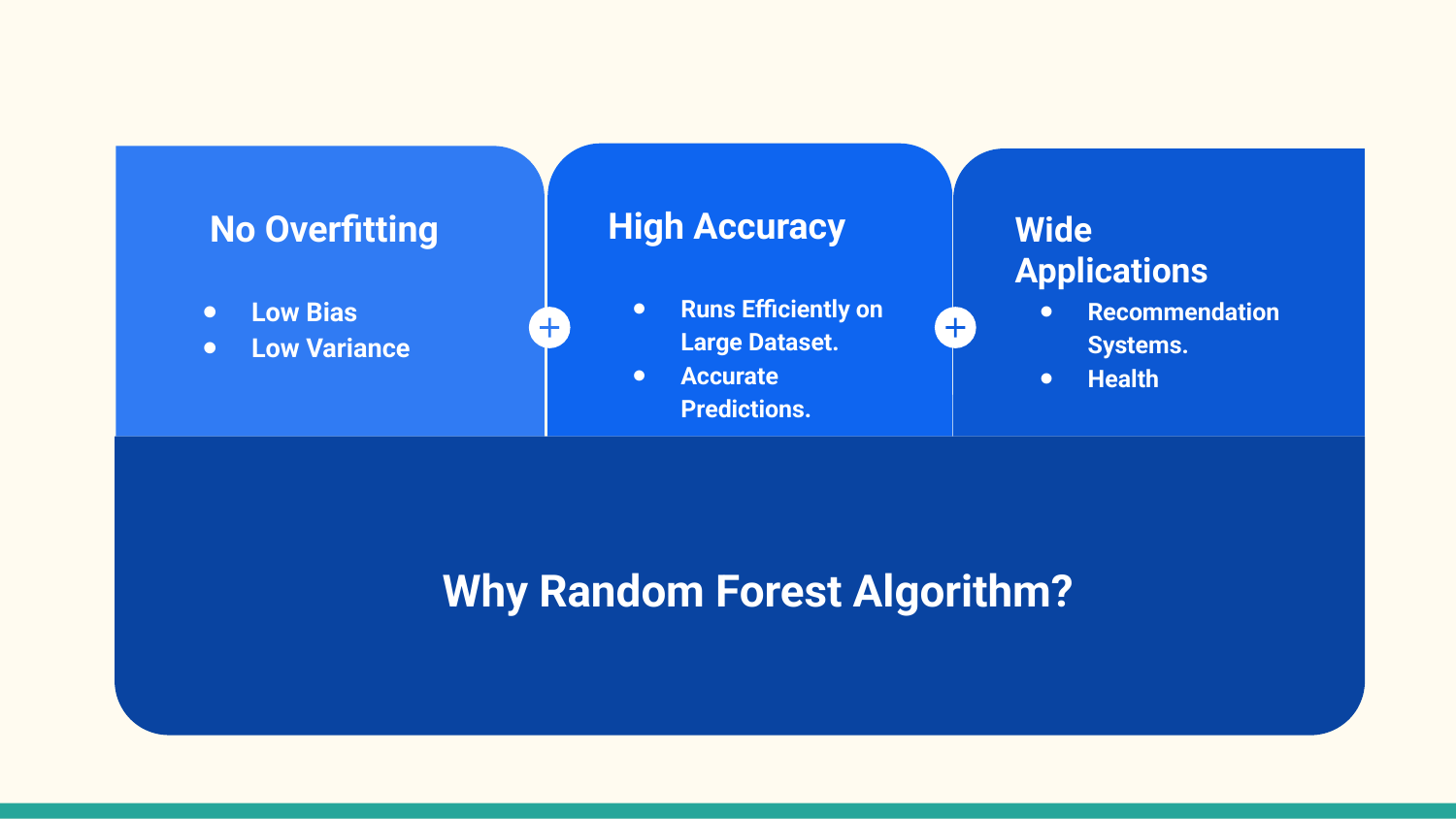

High Accuracy
Runs Efficiently on Large Dataset.
Accurate Predictions.

No Overfitting
Low Bias
Low Variance

Wide Applications
Recommendation Systems.
Health

Why Random Forest Algorithm?